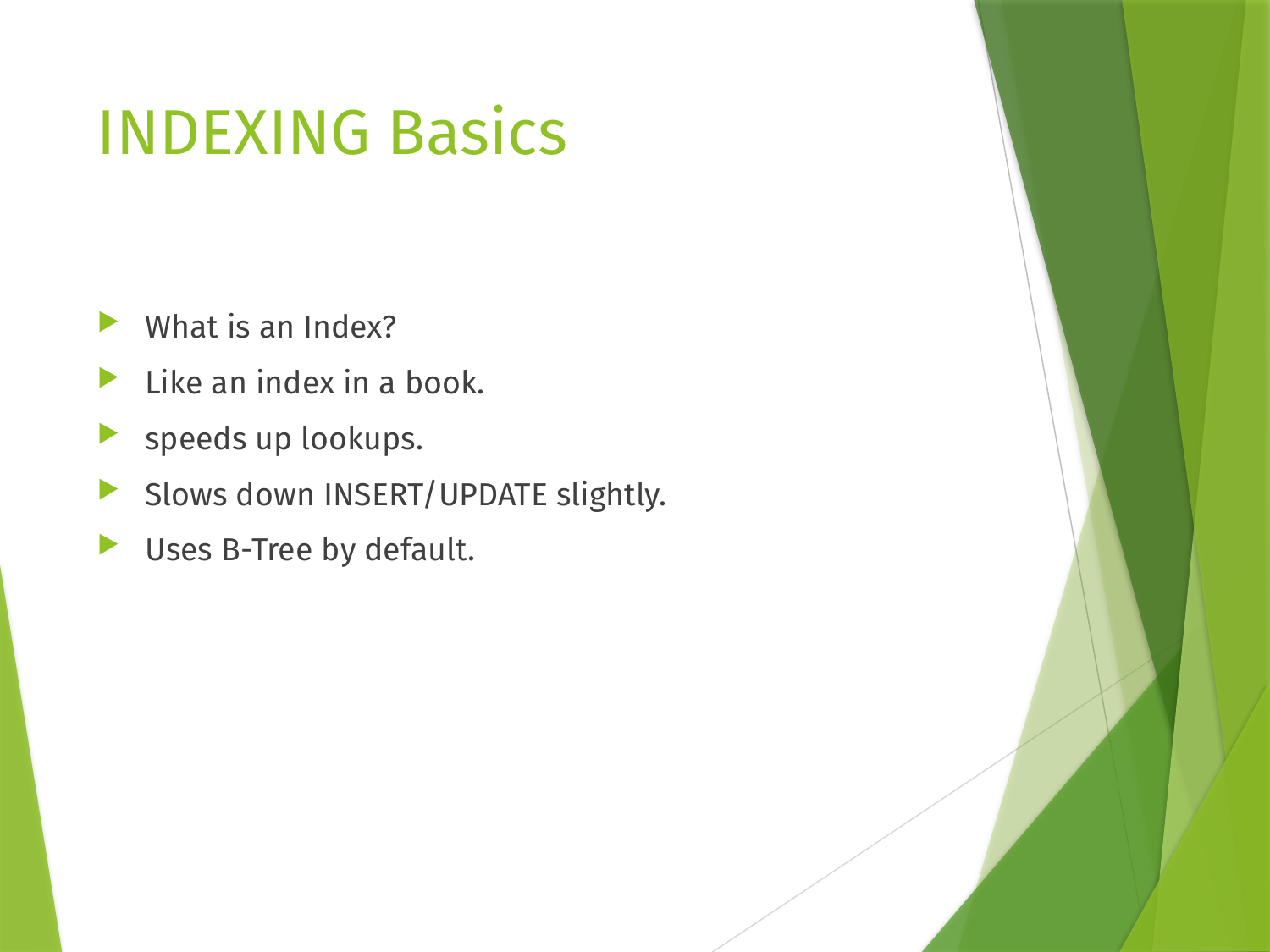

# INDEXING Basics
What is an Index?
Like an index in a book.
speeds up lookups.
Slows down INSERT/UPDATE slightly.
Uses B-Tree by default.